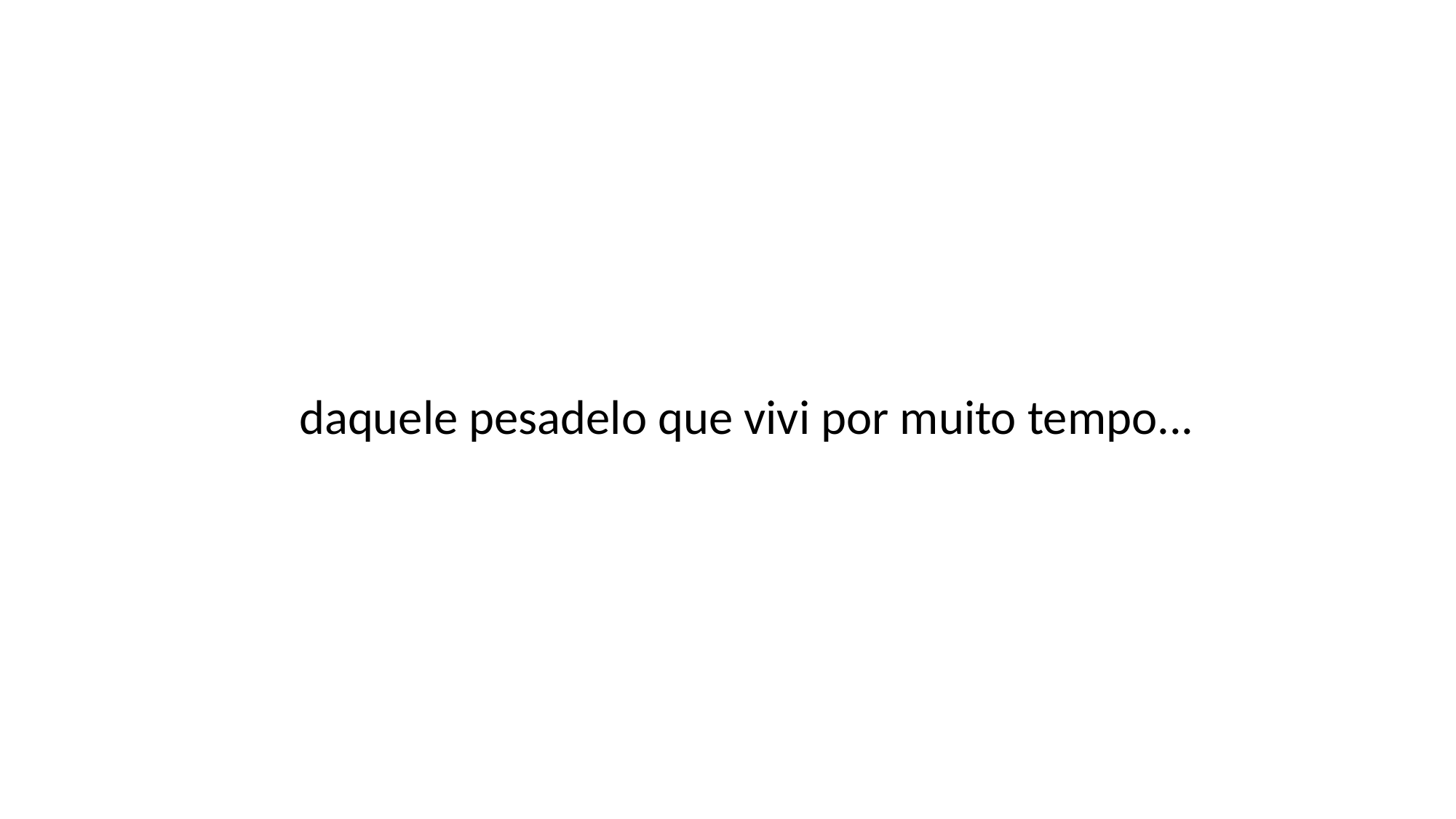

daquele pesadelo que vivi por muito tempo...